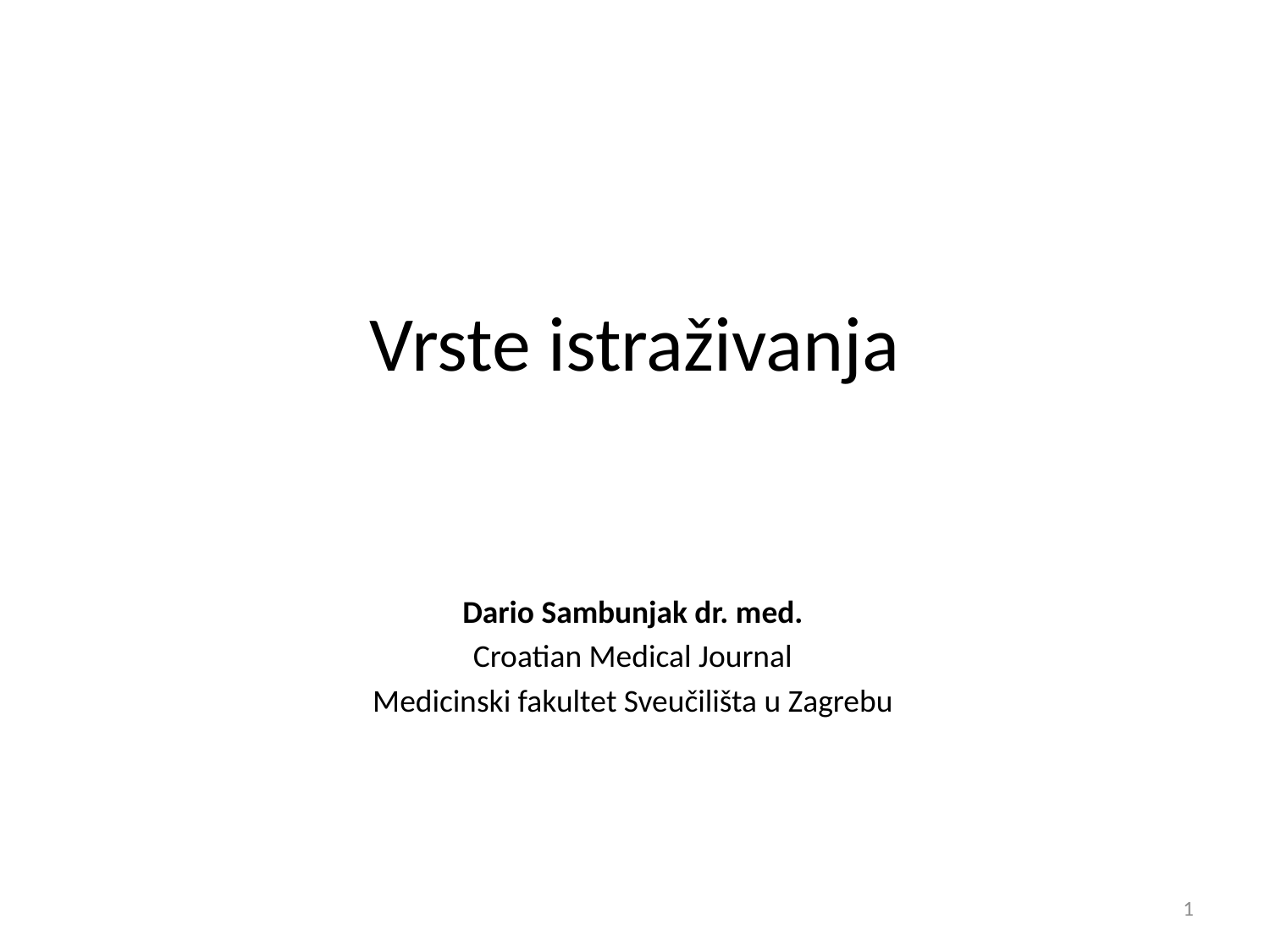

# Vrste istraživanja
Dario Sambunjak dr. med.
Croatian Medical Journal
Medicinski fakultet Sveučilišta u Zagrebu
1